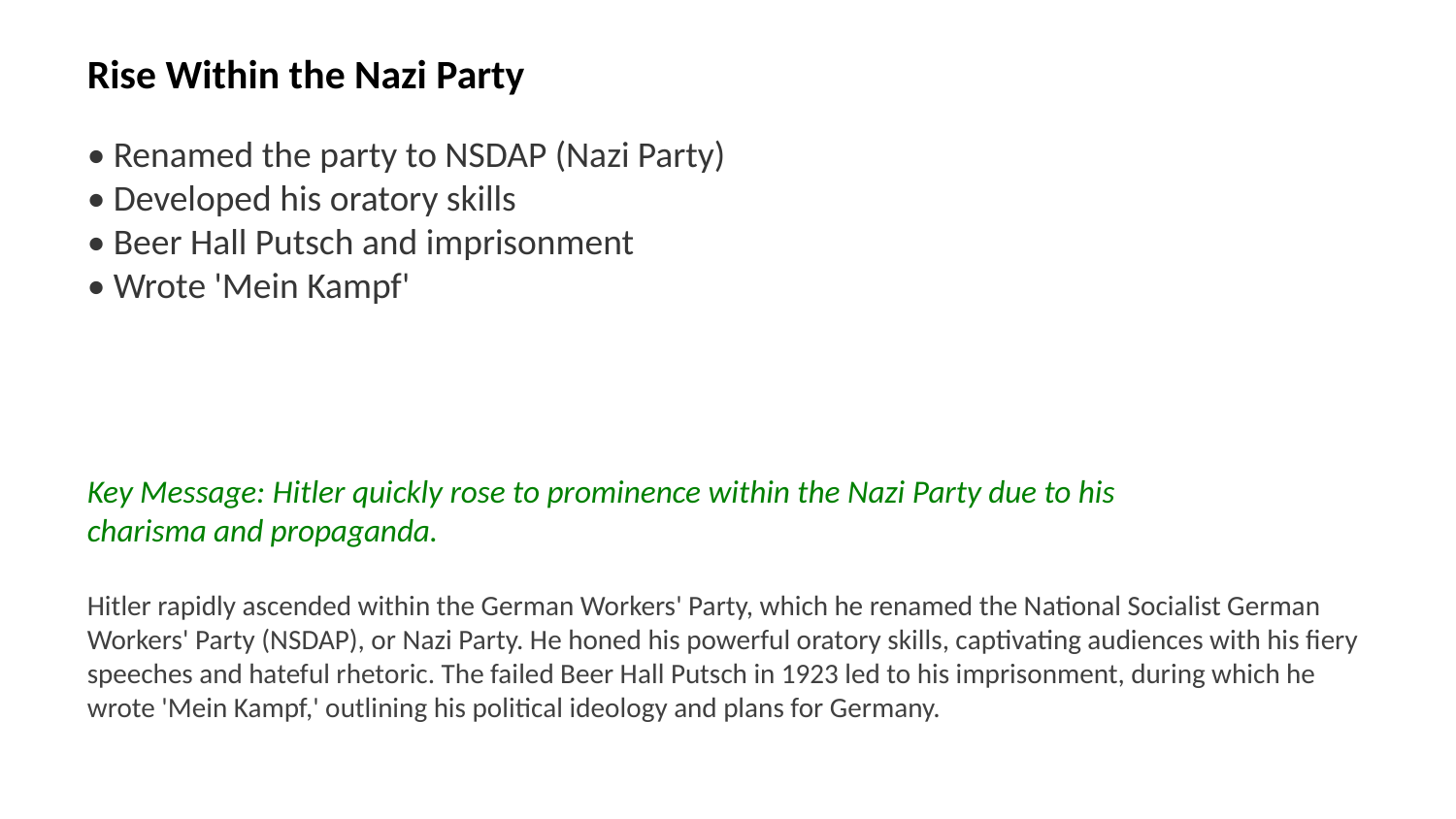

Rise Within the Nazi Party
• Renamed the party to NSDAP (Nazi Party)
• Developed his oratory skills
• Beer Hall Putsch and imprisonment
• Wrote 'Mein Kampf'
Key Message: Hitler quickly rose to prominence within the Nazi Party due to his charisma and propaganda.
Hitler rapidly ascended within the German Workers' Party, which he renamed the National Socialist German Workers' Party (NSDAP), or Nazi Party. He honed his powerful oratory skills, captivating audiences with his fiery speeches and hateful rhetoric. The failed Beer Hall Putsch in 1923 led to his imprisonment, during which he wrote 'Mein Kampf,' outlining his political ideology and plans for Germany.
Images: Nazi Party rally, Hitler speaking, Beer Hall Putsch, Mein Kampf